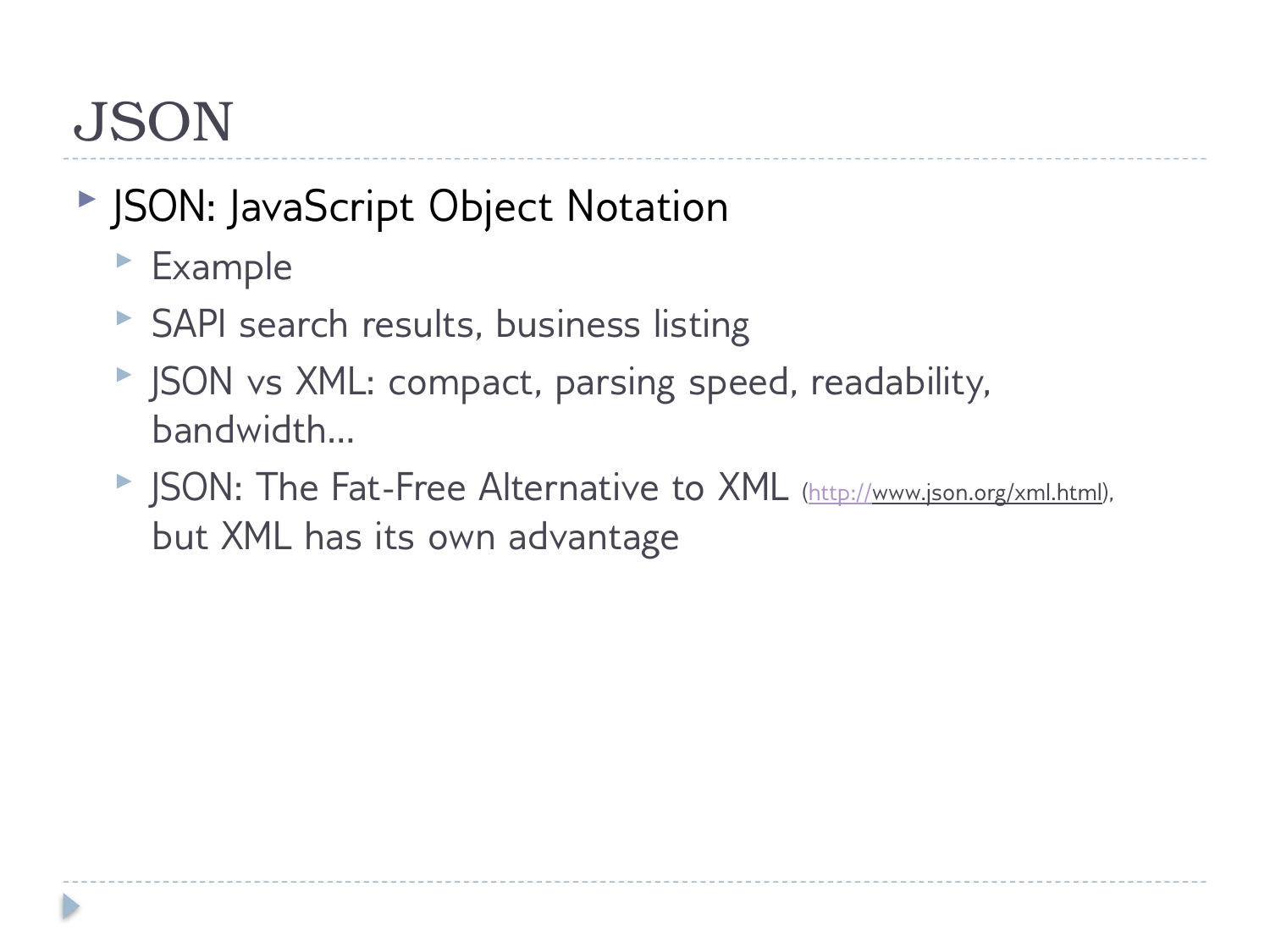

# JSON
JSON: JavaScript Object Notation
Example
SAPI search results, business listing
JSON vs XML: compact, parsing speed, readability, bandwidth…
JSON: The Fat-Free Alternative to XML (http://www.json.org/xml.html),
but XML has its own advantage